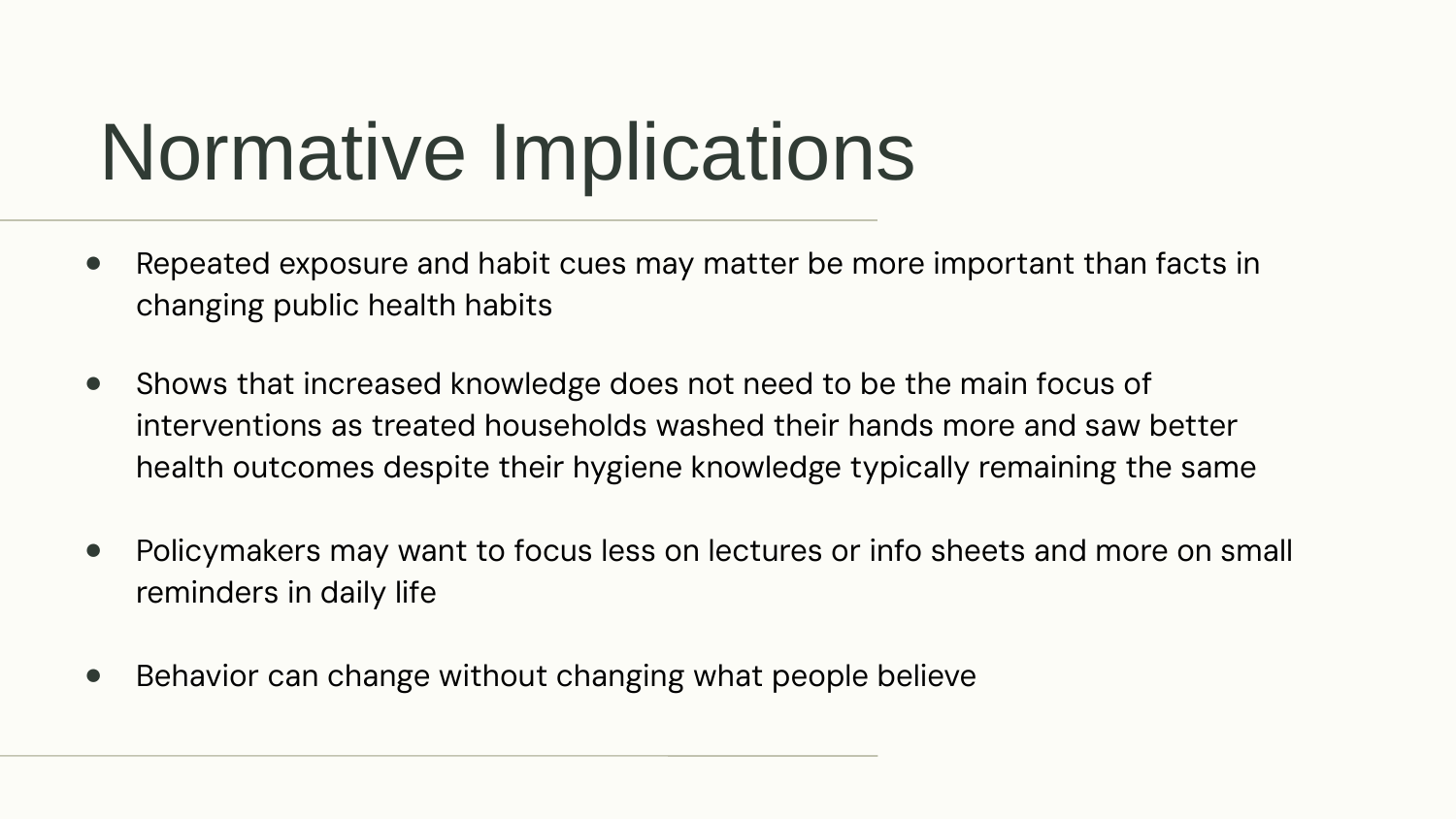

# Normative Implications
Repeated exposure and habit cues may matter be more important than facts in changing public health habits
Shows that increased knowledge does not need to be the main focus of interventions as treated households washed their hands more and saw better health outcomes despite their hygiene knowledge typically remaining the same

Policymakers may want to focus less on lectures or info sheets and more on small reminders in daily life
Behavior can change without changing what people believe